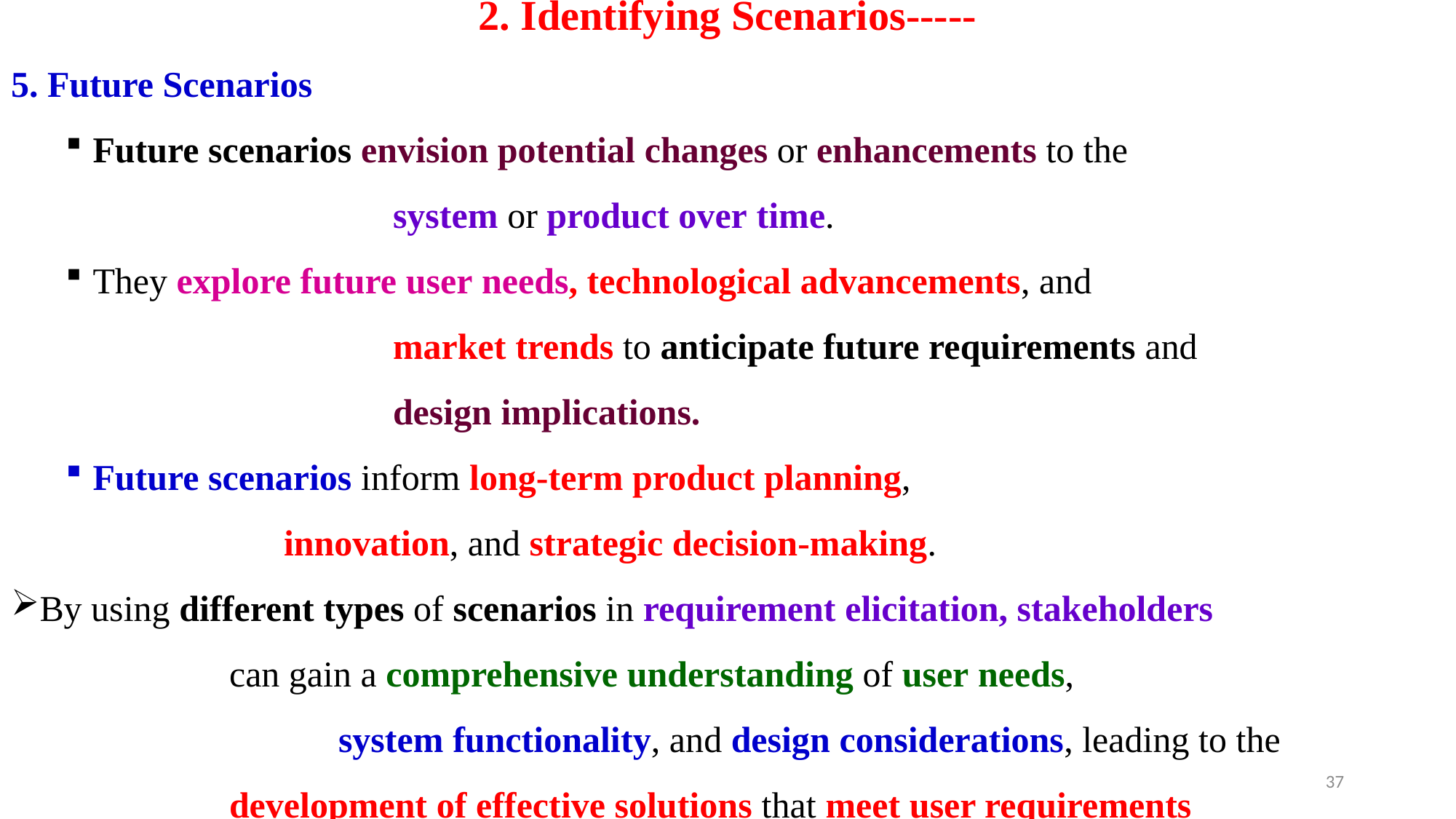

# 2. Identifying Scenarios-----
5. Future Scenarios
Future scenarios envision potential changes or enhancements to the
			system or product over time.
They explore future user needs, technological advancements, and
			market trends to anticipate future requirements and
			design implications.
Future scenarios inform long-term product planning,
		innovation, and strategic decision-making.
By using different types of scenarios in requirement elicitation, stakeholders
		can gain a comprehensive understanding of user needs,
			system functionality, and design considerations, leading to the
		development of effective solutions that meet user requirements
37